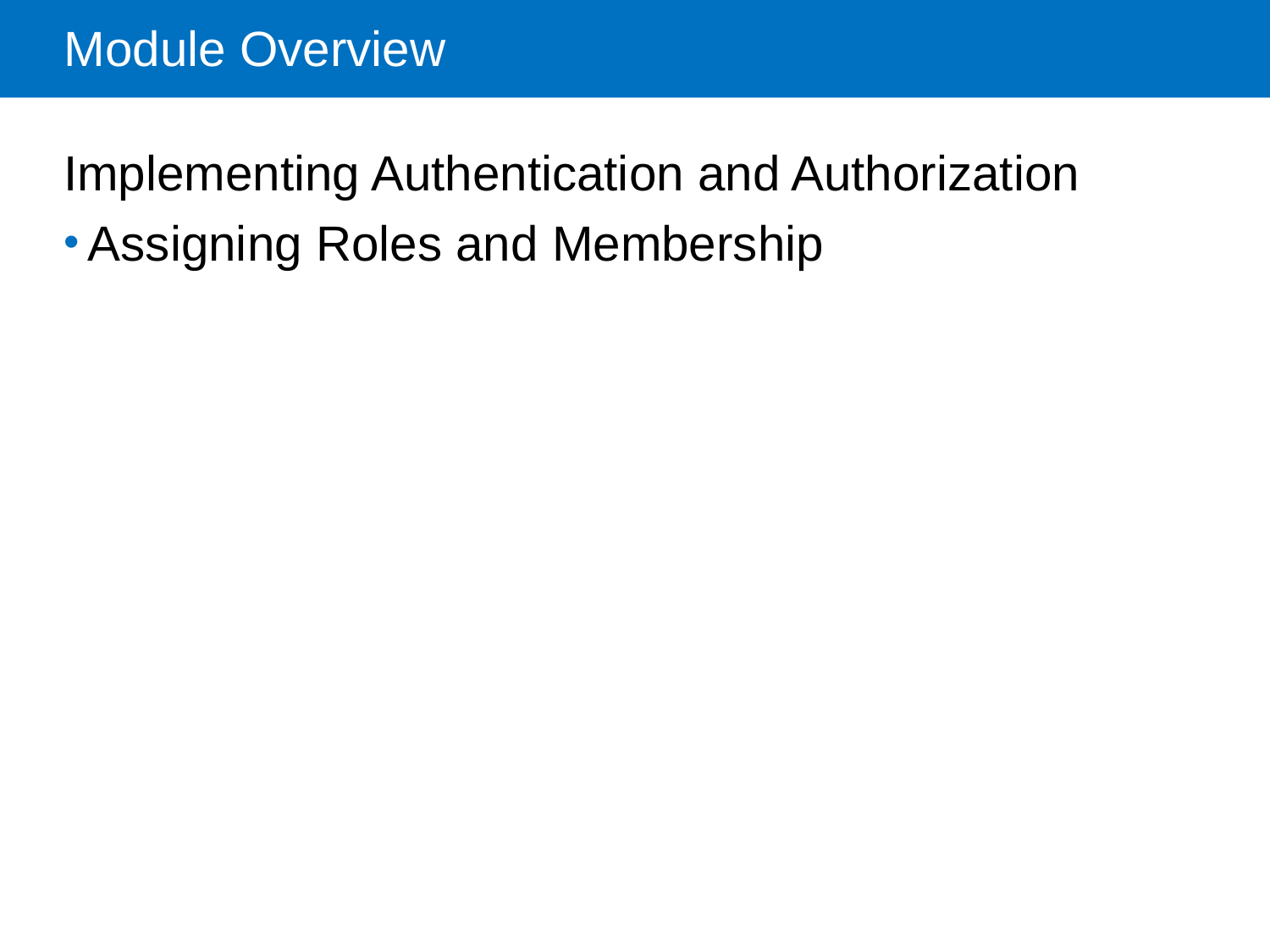

# Module Overview
Implementing Authentication and Authorization
Assigning Roles and Membership